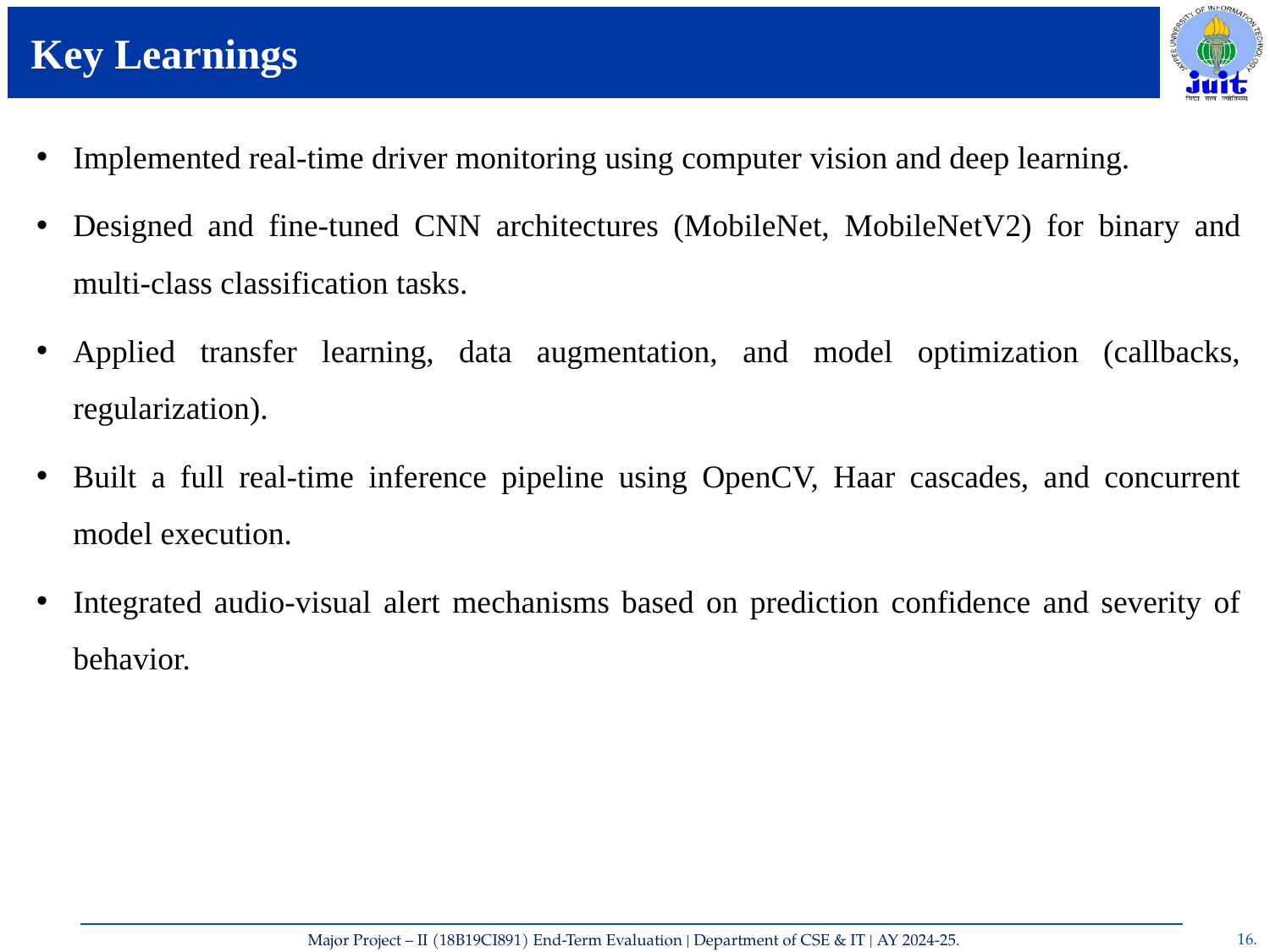

# Key Learnings
Implemented real-time driver monitoring using computer vision and deep learning.
Designed and fine-tuned CNN architectures (MobileNet, MobileNetV2) for binary and multi-class classification tasks.
Applied transfer learning, data augmentation, and model optimization (callbacks, regularization).
Built a full real-time inference pipeline using OpenCV, Haar cascades, and concurrent model execution.
Integrated audio-visual alert mechanisms based on prediction confidence and severity of behavior.